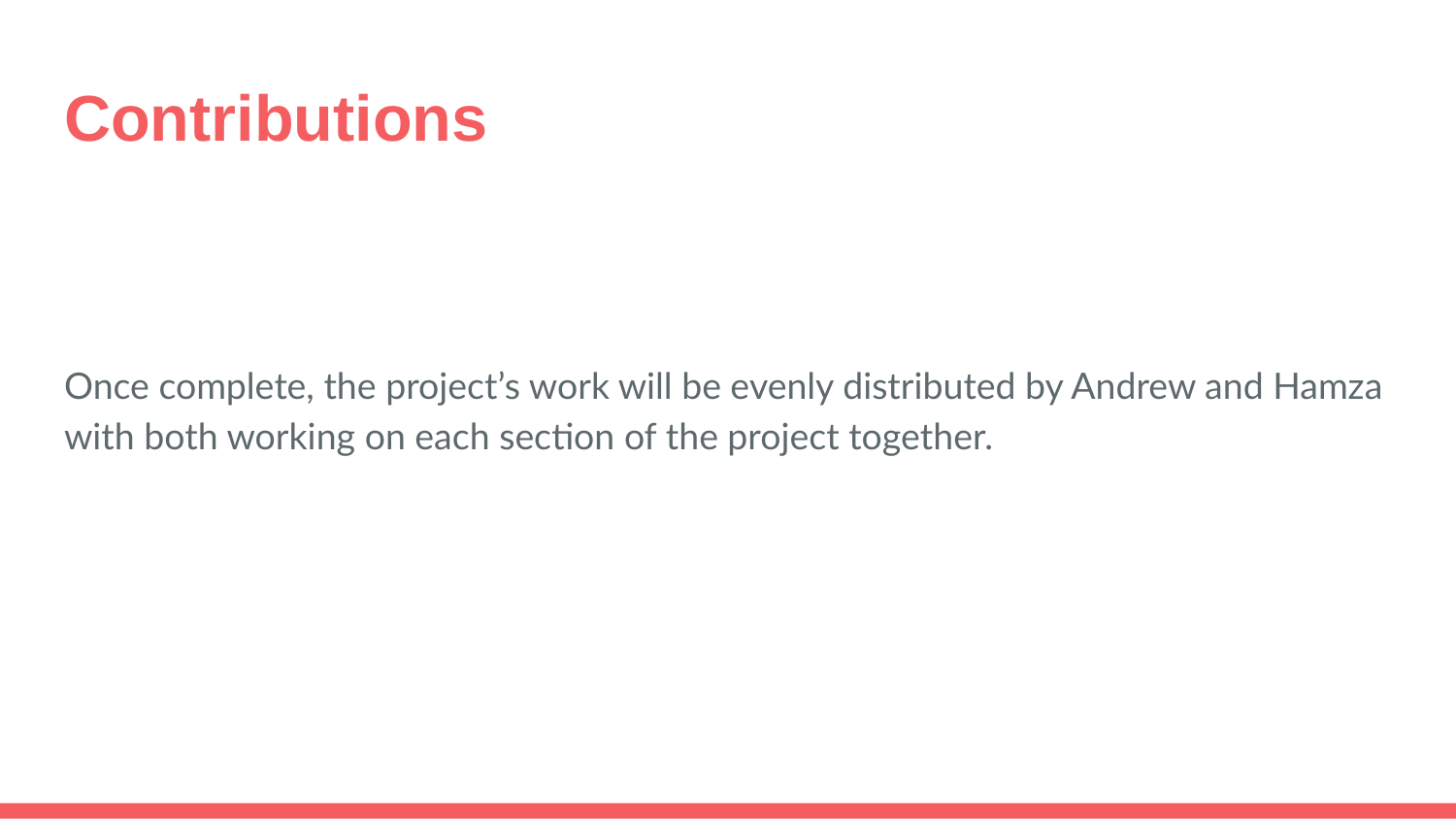

# Contributions

Once complete, the project’s work will be evenly distributed by Andrew and Hamza with both working on each section of the project together.